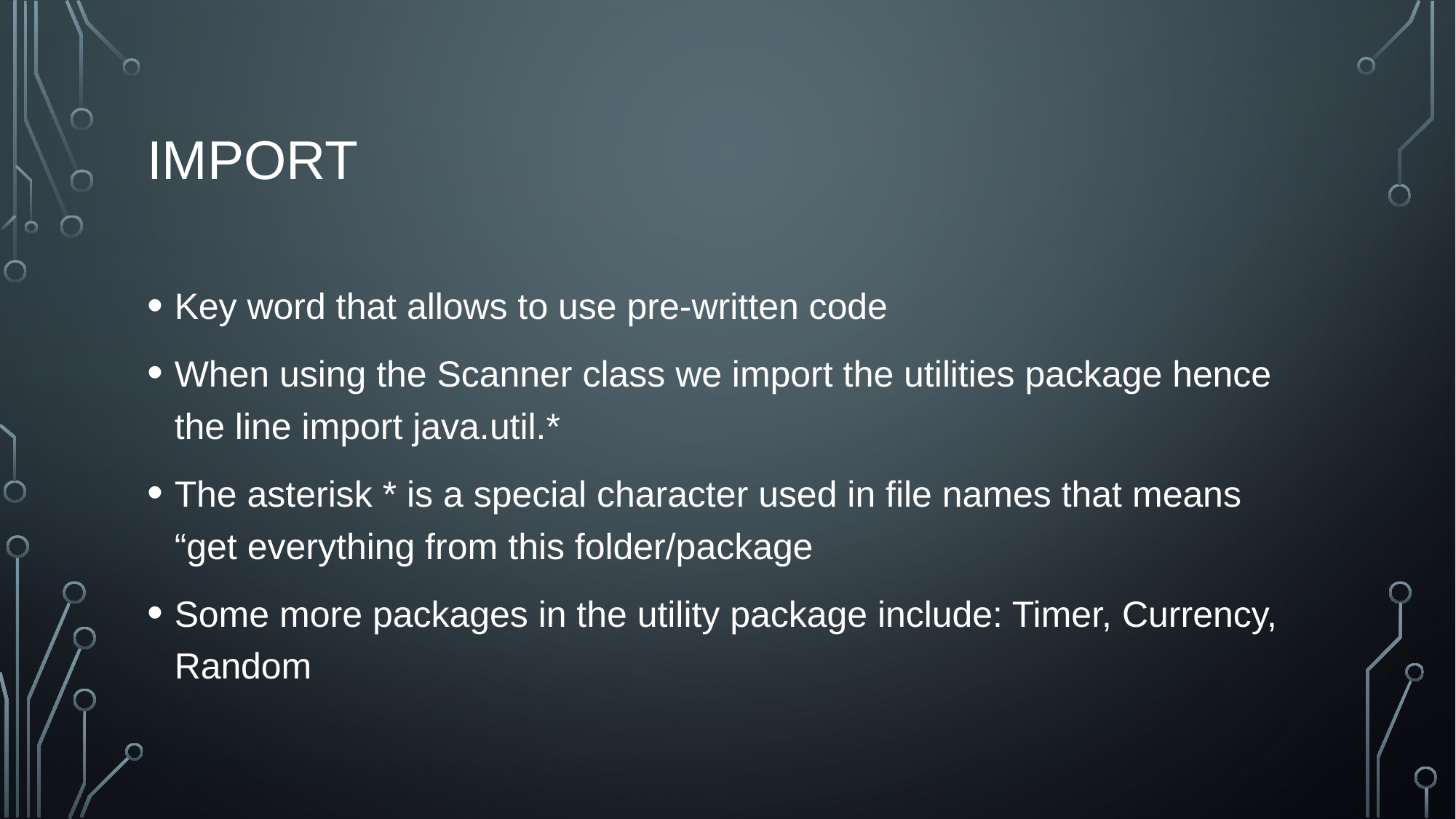

# import
Key word that allows to use pre-written code
When using the Scanner class we import the utilities package hence the line import java.util.*
The asterisk * is a special character used in file names that means “get everything from this folder/package
Some more packages in the utility package include: Timer, Currency, Random